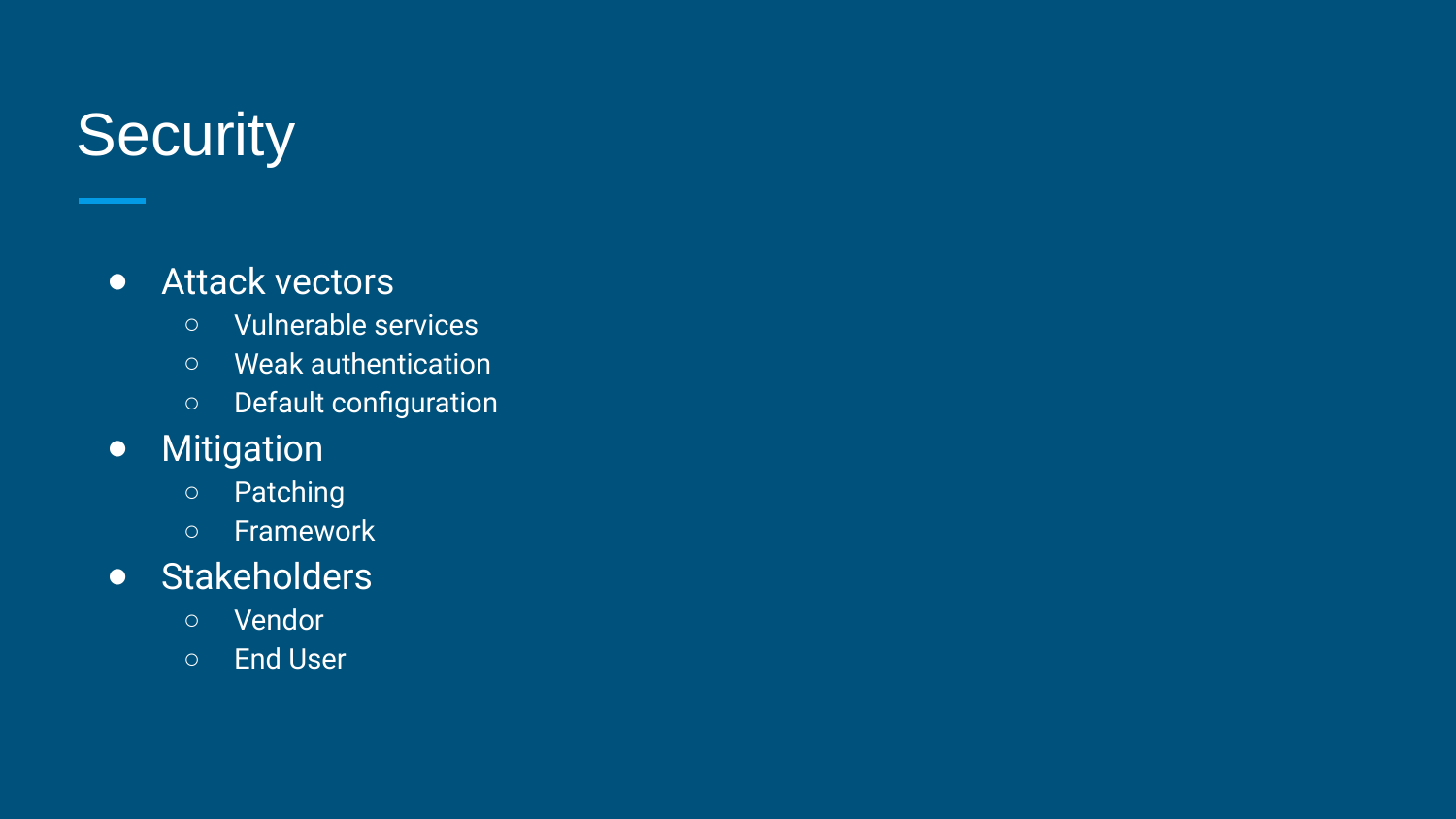

# Security
Attack vectors
Vulnerable services
Weak authentication
Default configuration
Mitigation
Patching
Framework
Stakeholders
Vendor
End User